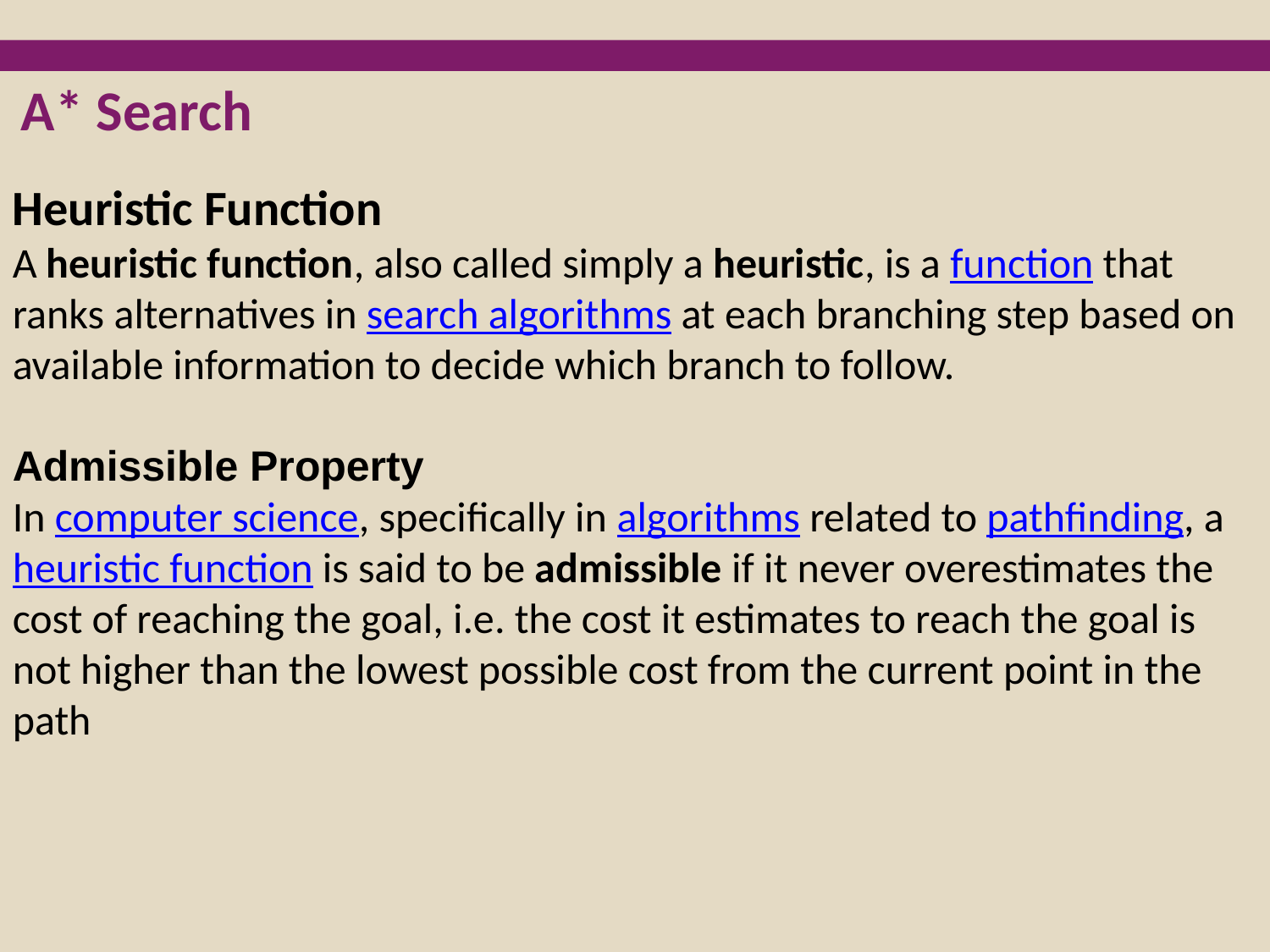

A* Search
Heuristic Function
A heuristic function, also called simply a heuristic, is a function that ranks alternatives in search algorithms at each branching step based on available information to decide which branch to follow.

Admissible Property
In computer science, specifically in algorithms related to pathfinding, a heuristic function is said to be admissible if it never overestimates the cost of reaching the goal, i.e. the cost it estimates to reach the goal is not higher than the lowest possible cost from the current point in the path